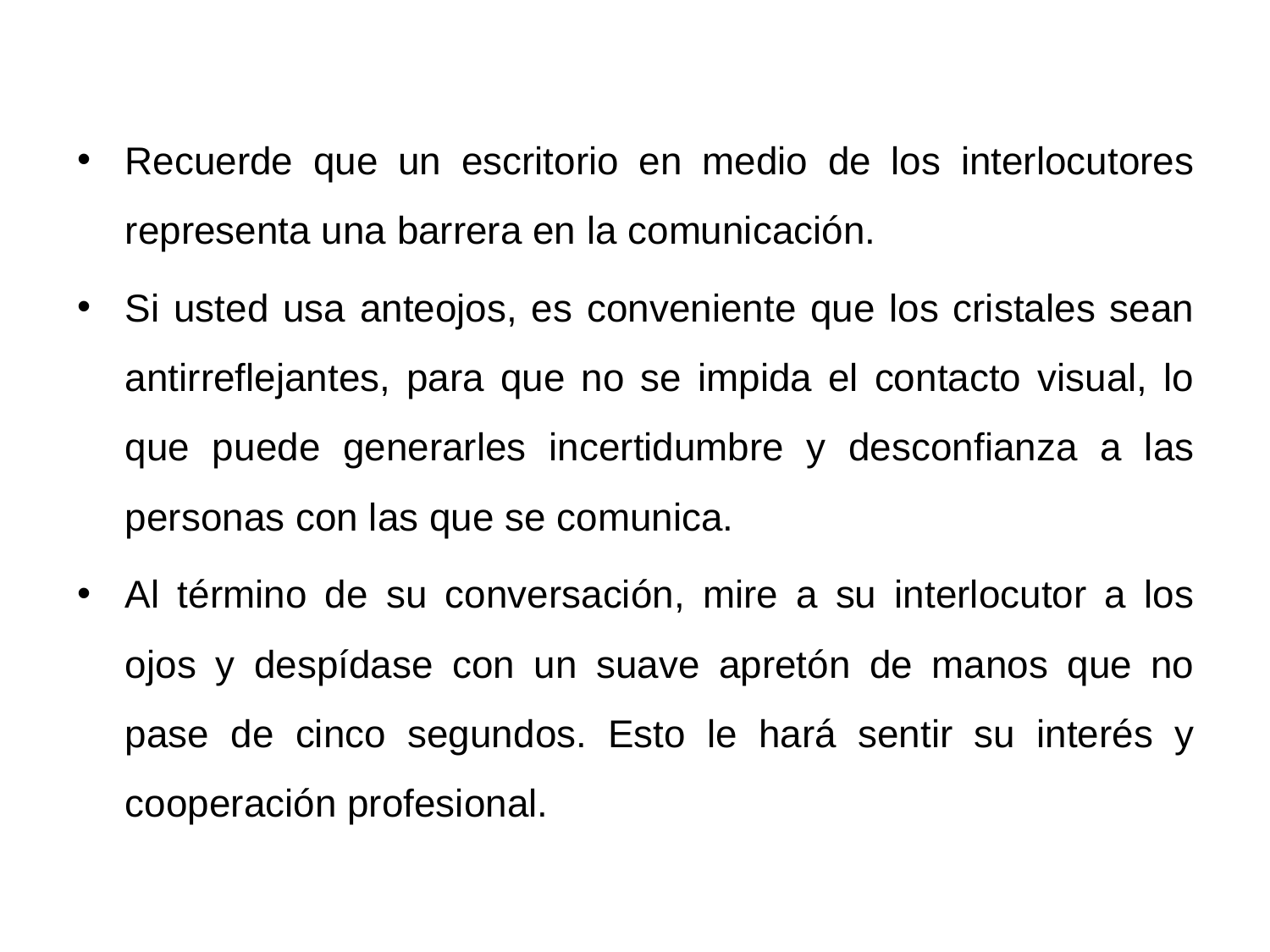

Recuerde que un escritorio en medio de los interlocutores representa una barrera en la comunicación.
Si usted usa anteojos, es conveniente que los cristales sean antirreflejantes, para que no se impida el contacto visual, lo que puede generarles incertidumbre y desconfianza a las personas con las que se comunica.
Al término de su conversación, mire a su interlocutor a los ojos y despídase con un suave apretón de manos que no pase de cinco segundos. Esto le hará sentir su interés y cooperación profesional.